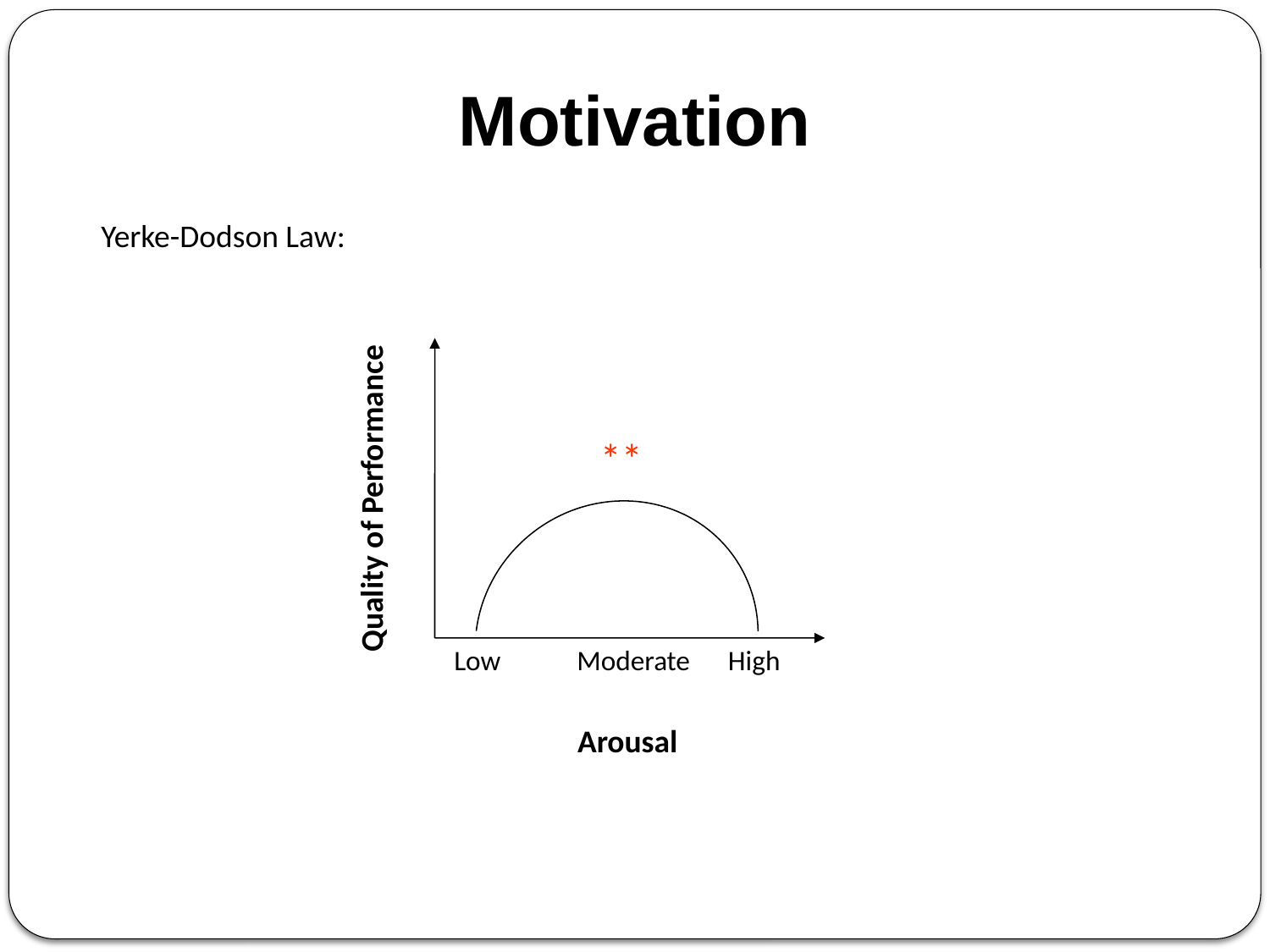

Motivation
Yerke-Dodson Law:

**
Quality of Performance

Low            Moderate      High

Arousal